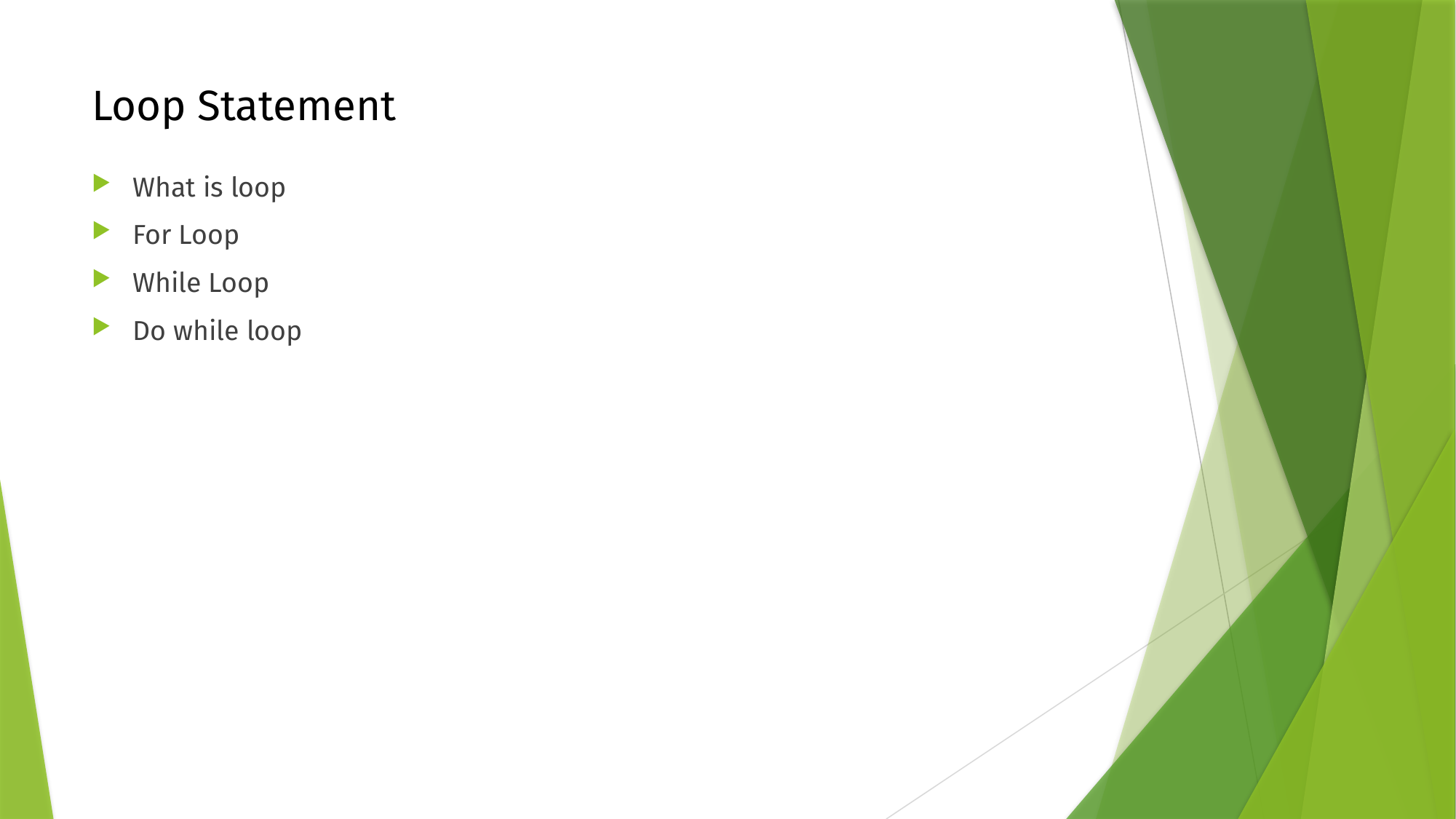

# Loop Statement
What is loop
For Loop
While Loop
Do while loop